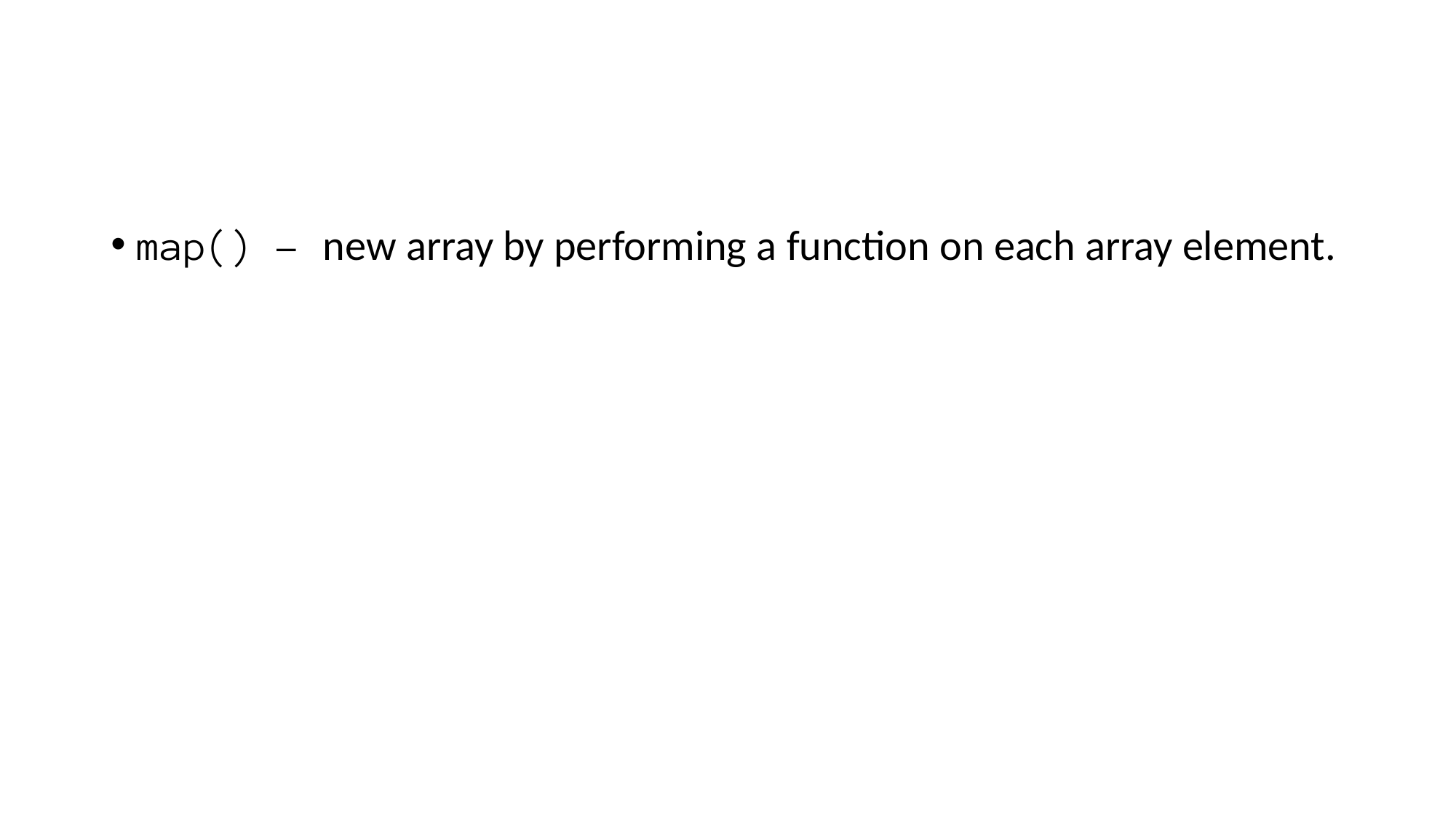

#
map() - new array by performing a function on each array element.